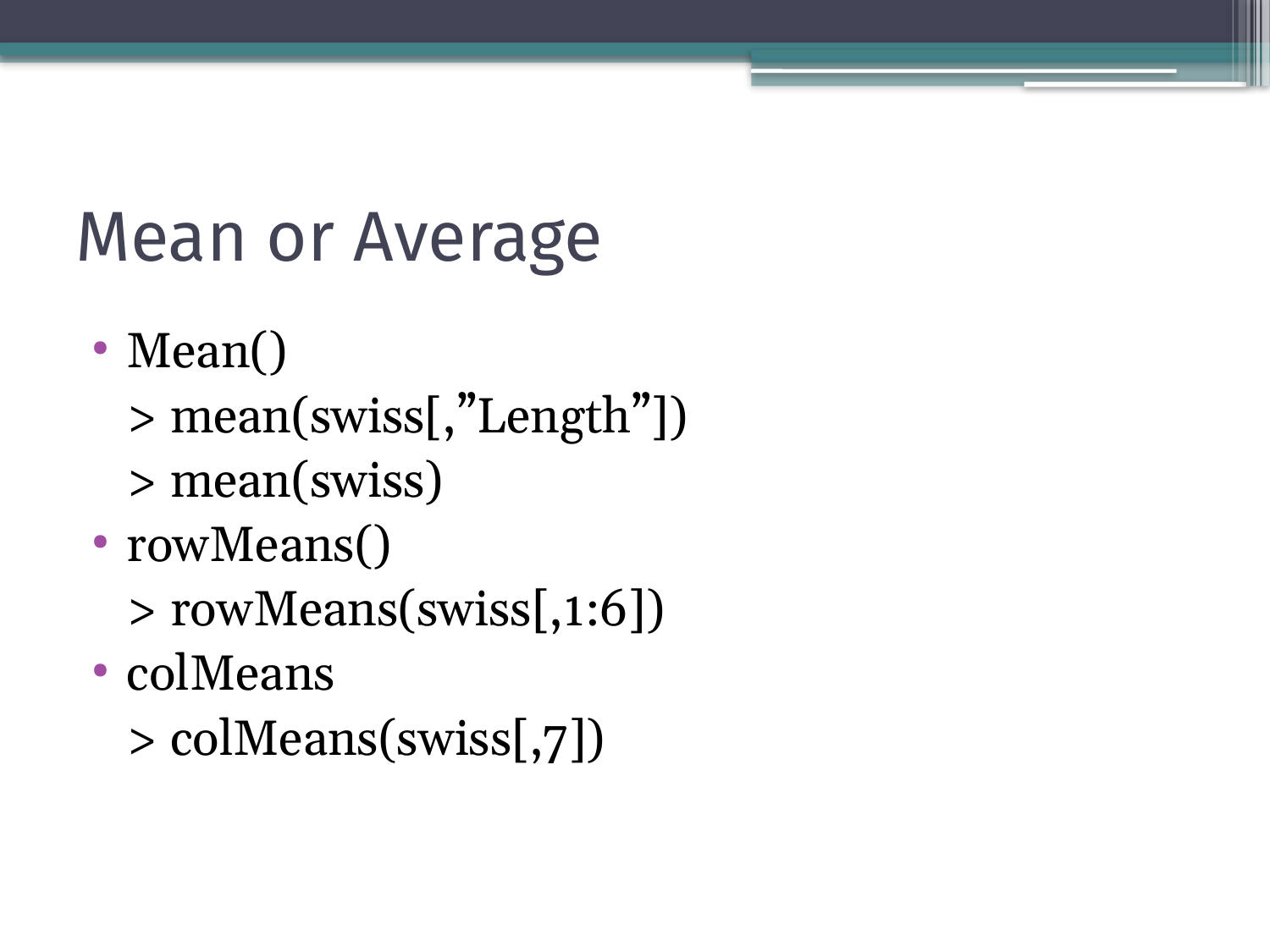

# Mean or Average
Mean()
	> mean(swiss[,”Length”])
	> mean(swiss)
rowMeans()
	> rowMeans(swiss[,1:6])
colMeans
	> colMeans(swiss[,7])